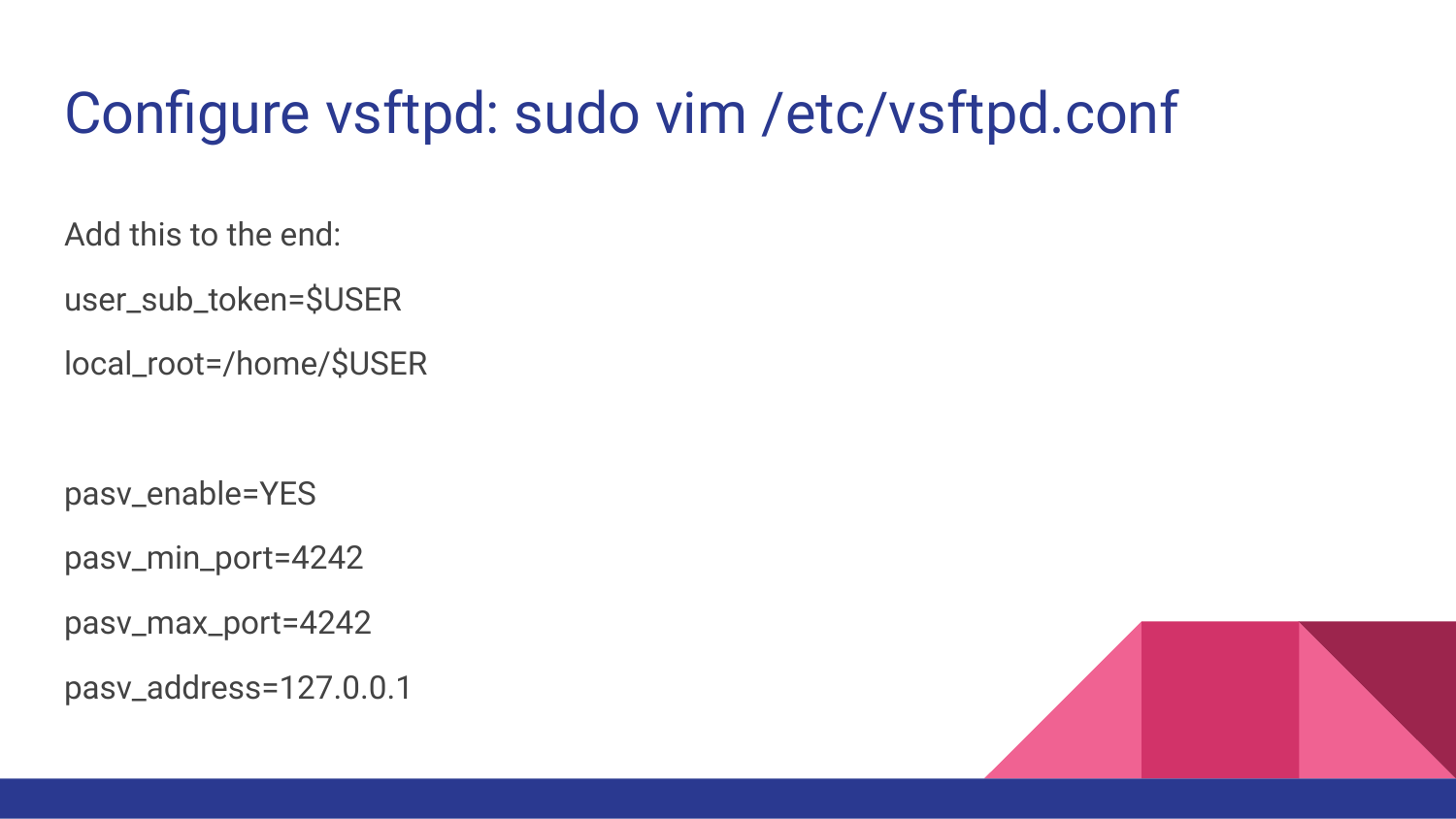

# Configure vsftpd: sudo vim /etc/vsftpd.conf
Add this to the end:
user_sub_token=$USER
local_root=/home/$USER

pasv_enable=YES
pasv_min_port=4242
pasv_max_port=4242
pasv_address=127.0.0.1